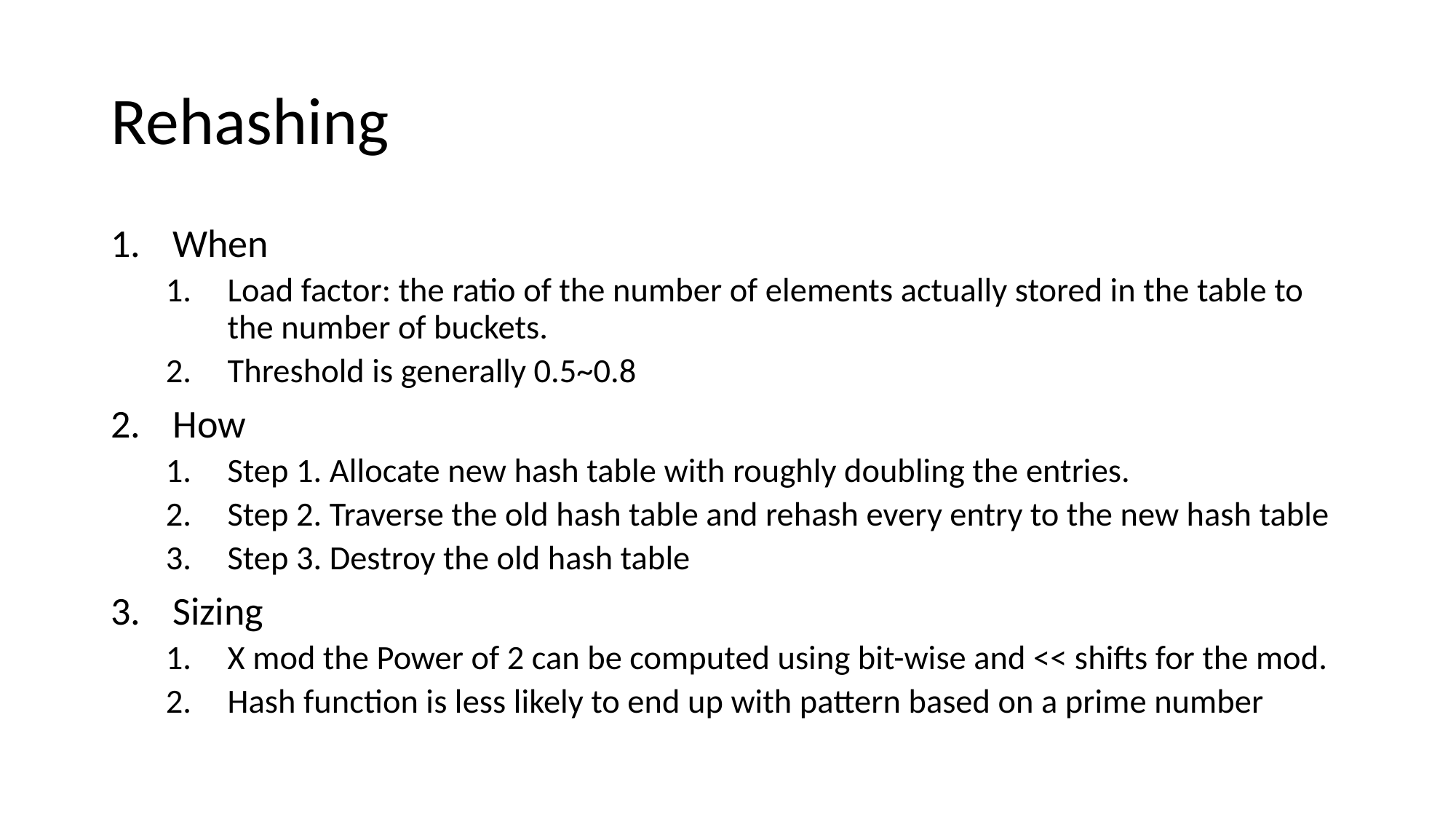

# Rehashing
When
Load factor: the ratio of the number of elements actually stored in the table to the number of buckets.
Threshold is generally 0.5~0.8
How
Step 1. Allocate new hash table with roughly doubling the entries.
Step 2. Traverse the old hash table and rehash every entry to the new hash table
Step 3. Destroy the old hash table
Sizing
X mod the Power of 2 can be computed using bit-wise and << shifts for the mod.
Hash function is less likely to end up with pattern based on a prime number